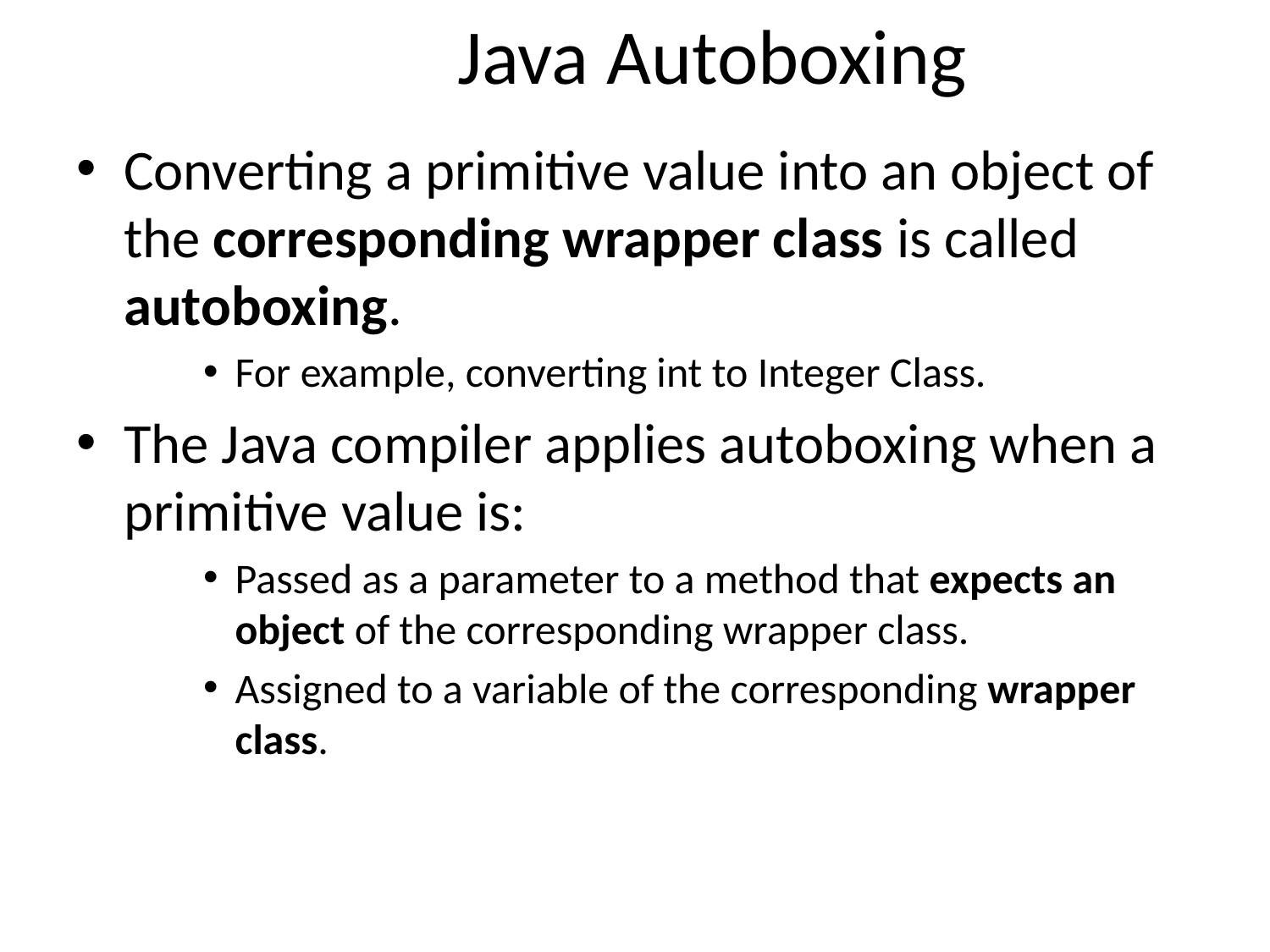

# Java Autoboxing
Converting a primitive value into an object of the corresponding wrapper class is called autoboxing.
For example, converting int to Integer Class.
The Java compiler applies autoboxing when a primitive value is:
Passed as a parameter to a method that expects an object of the corresponding wrapper class.
Assigned to a variable of the corresponding wrapper class.